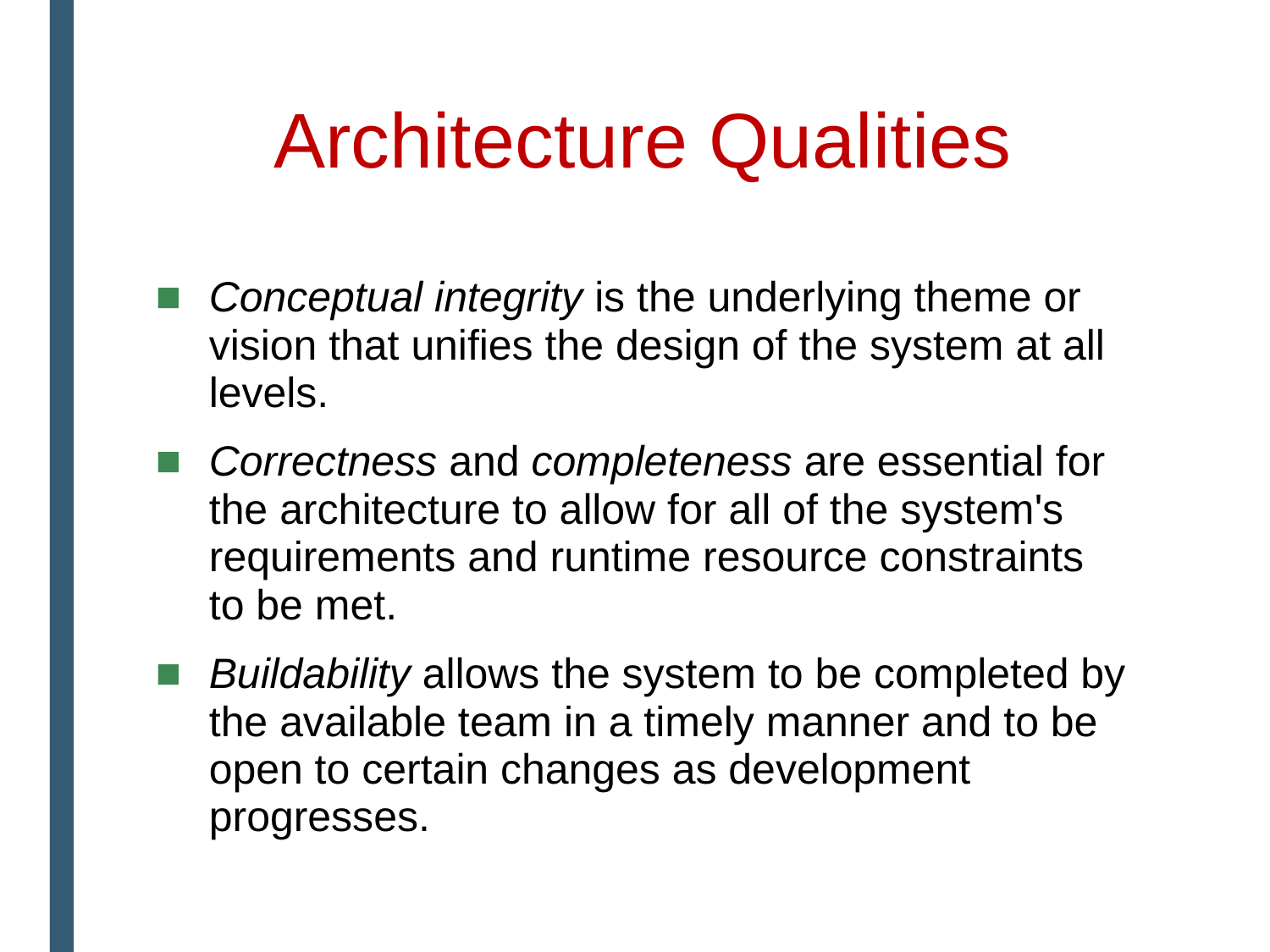

# Architecture Qualities
Conceptual integrity is the underlying theme or vision that unifies the design of the system at all levels.
Correctness and completeness are essential for the architecture to allow for all of the system's requirements and runtime resource constraints to be met.
Buildability allows the system to be completed by the available team in a timely manner and to be open to certain changes as development progresses.